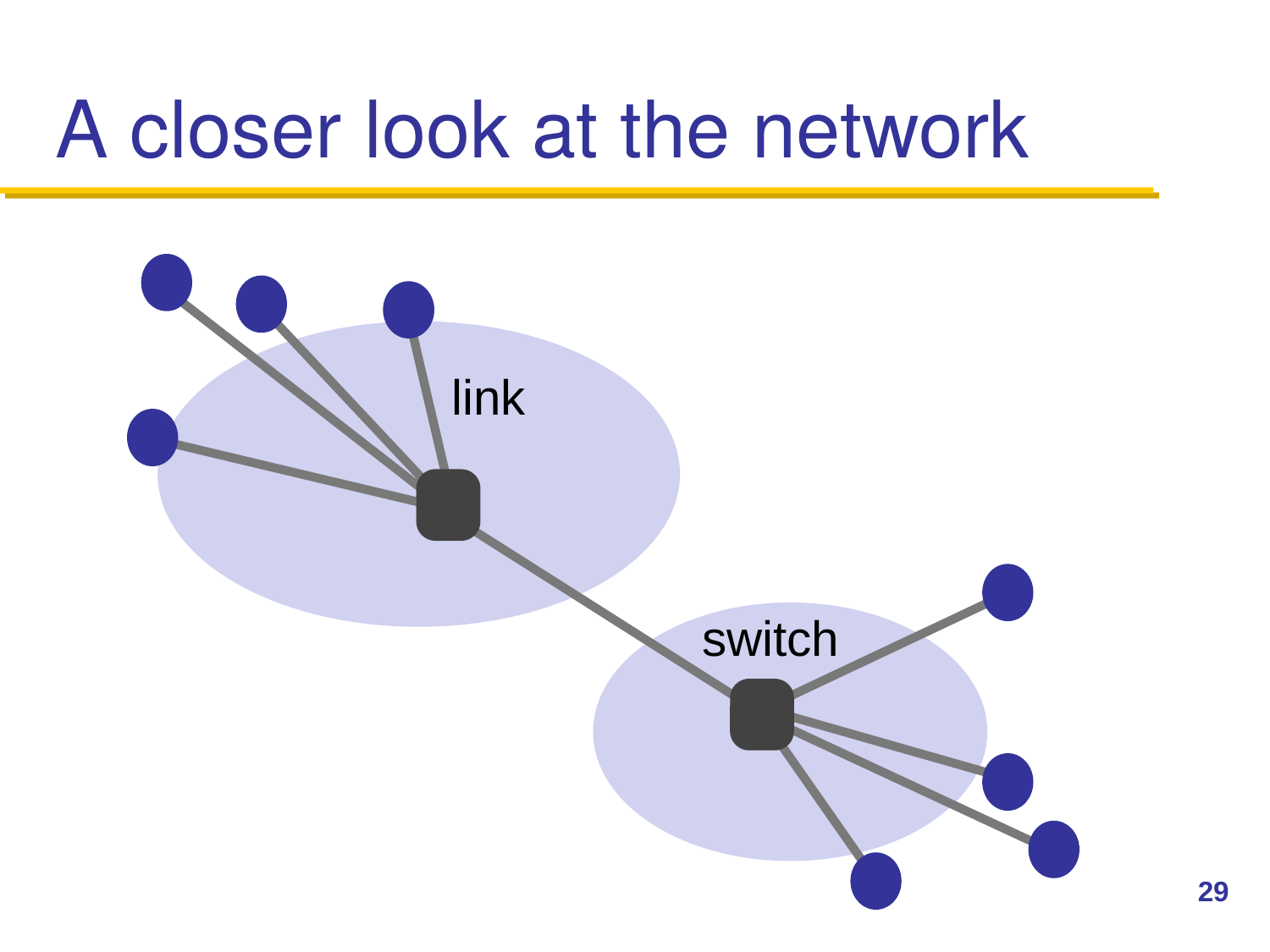

# A closer look at the network

link

switch

29
Internet Service Provider